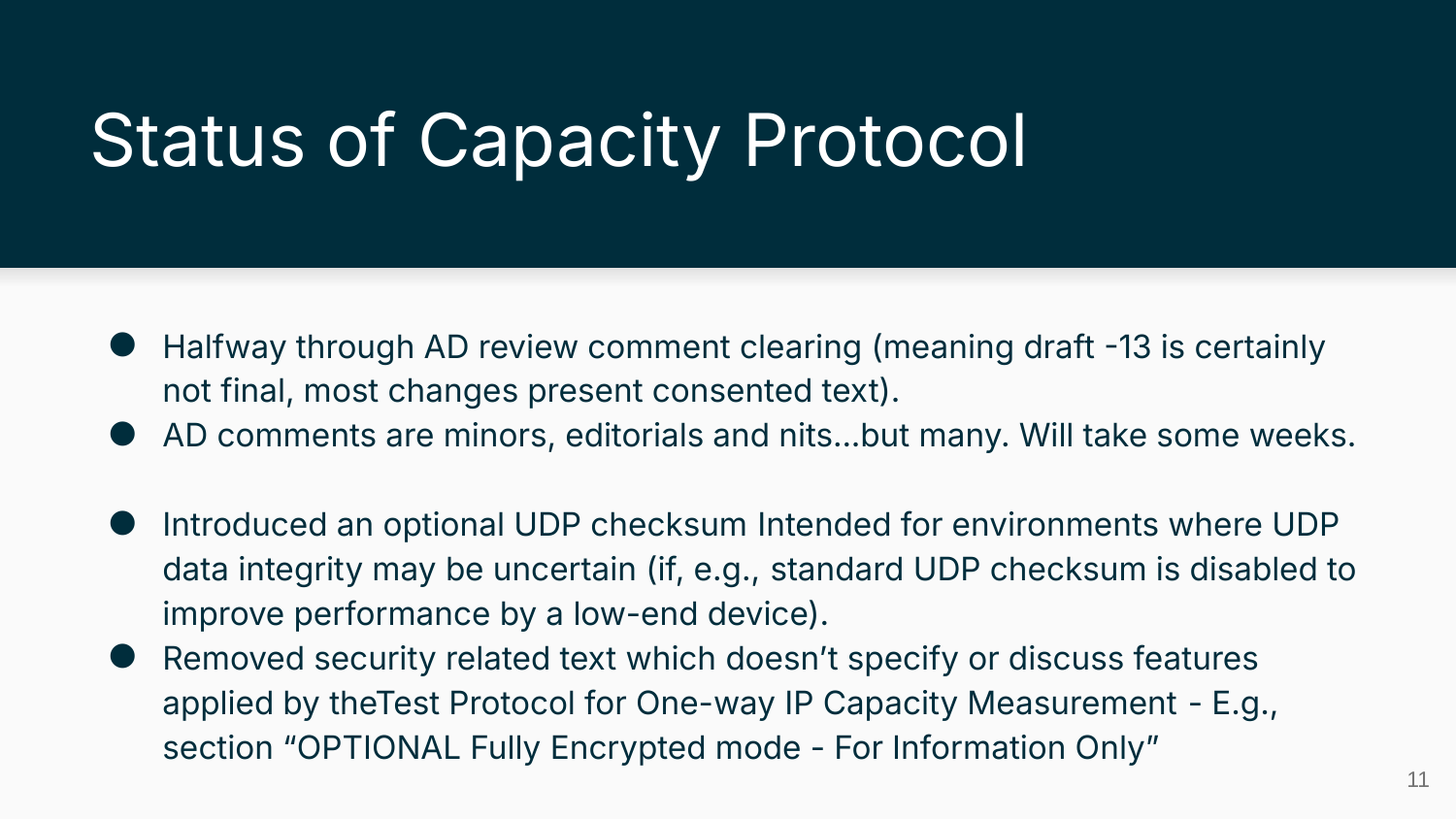

# Status of Capacity Protocol
Halfway through AD review comment clearing (meaning draft -13 is certainly not final, most changes present consented text).
AD comments are minors, editorials and nits...but many. Will take some weeks.

Introduced an optional UDP checksum Intended for environments where UDP data integrity may be uncertain (if, e.g., standard UDP checksum is disabled to improve performance by a low-end device).
Removed security related text which doesn’t specify or discuss features applied by theTest Protocol for One-way IP Capacity Measurement - E.g., section “OPTIONAL Fully Encrypted mode - For Information Only”
11